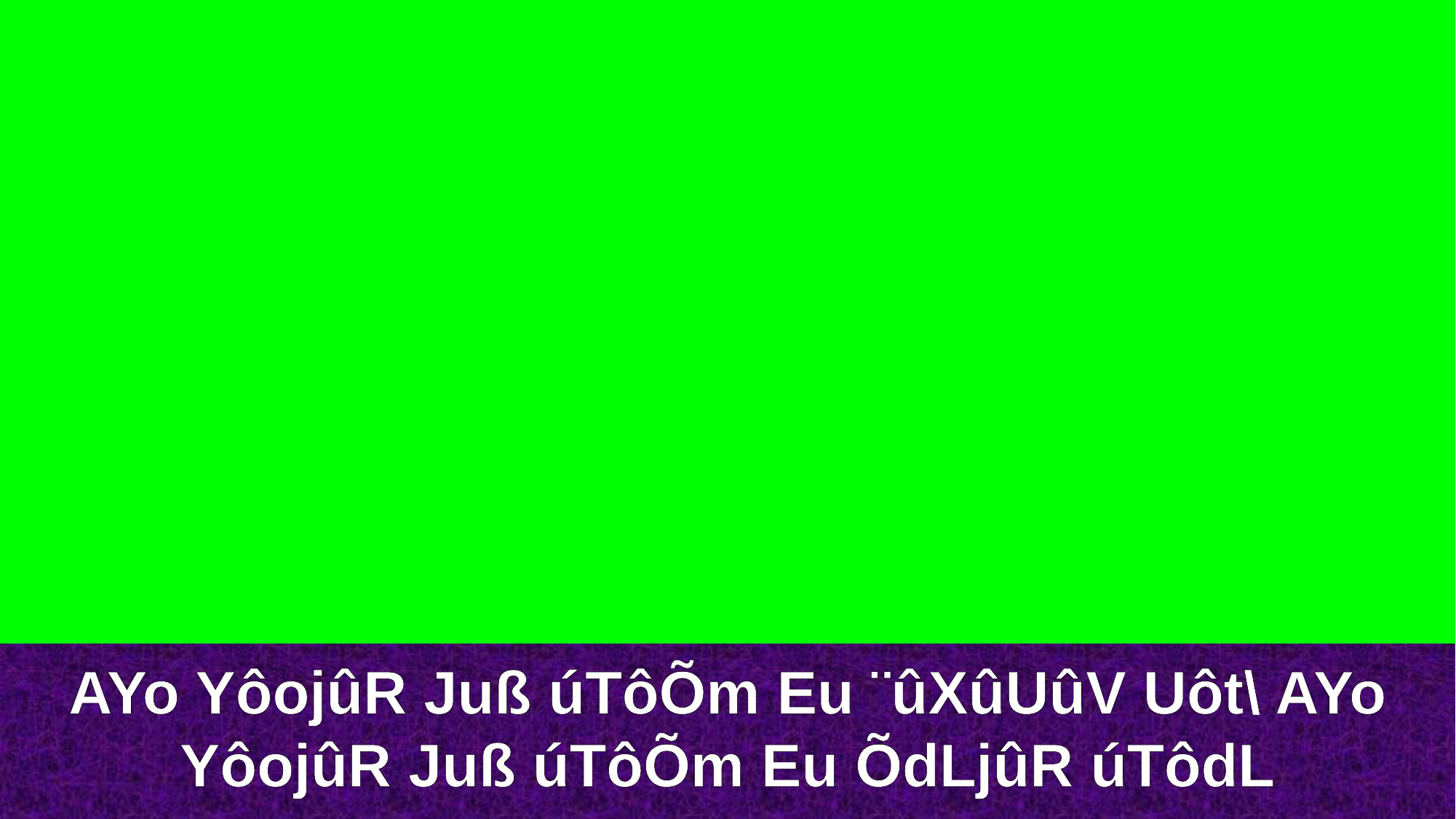

AYo YôojûR Juß úTôÕm Eu ¨ûXûUûV Uôt\ AYo YôojûR Juß úTôÕm Eu ÕdLjûR úTôdL